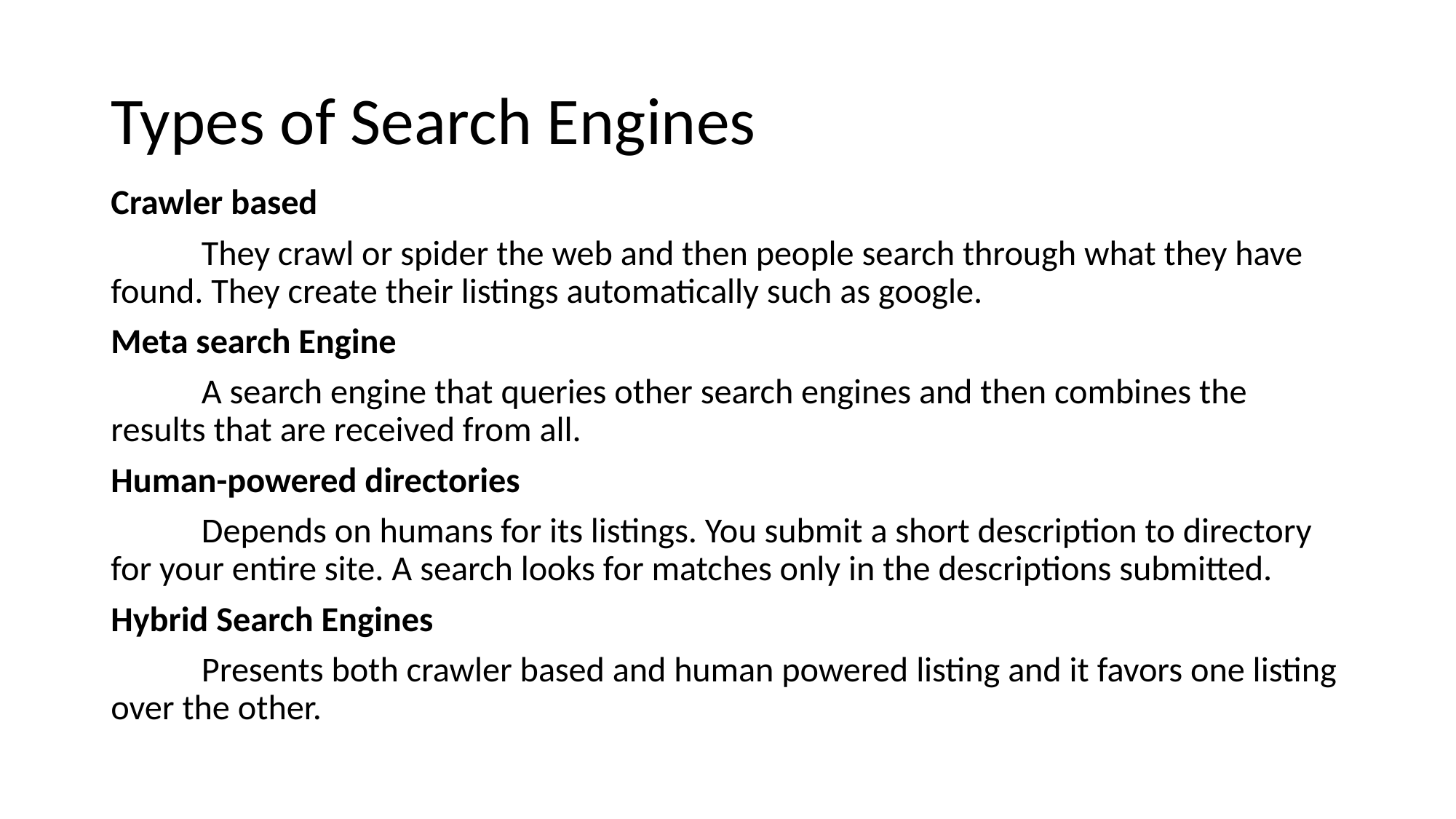

# Types of Search Engines
Crawler based
	They crawl or spider the web and then people search through what they have found. They create their listings automatically such as google.
Meta search Engine
	A search engine that queries other search engines and then combines the results that are received from all.
Human-powered directories
	Depends on humans for its listings. You submit a short description to directory for your entire site. A search looks for matches only in the descriptions submitted.
Hybrid Search Engines
	Presents both crawler based and human powered listing and it favors one listing over the other.